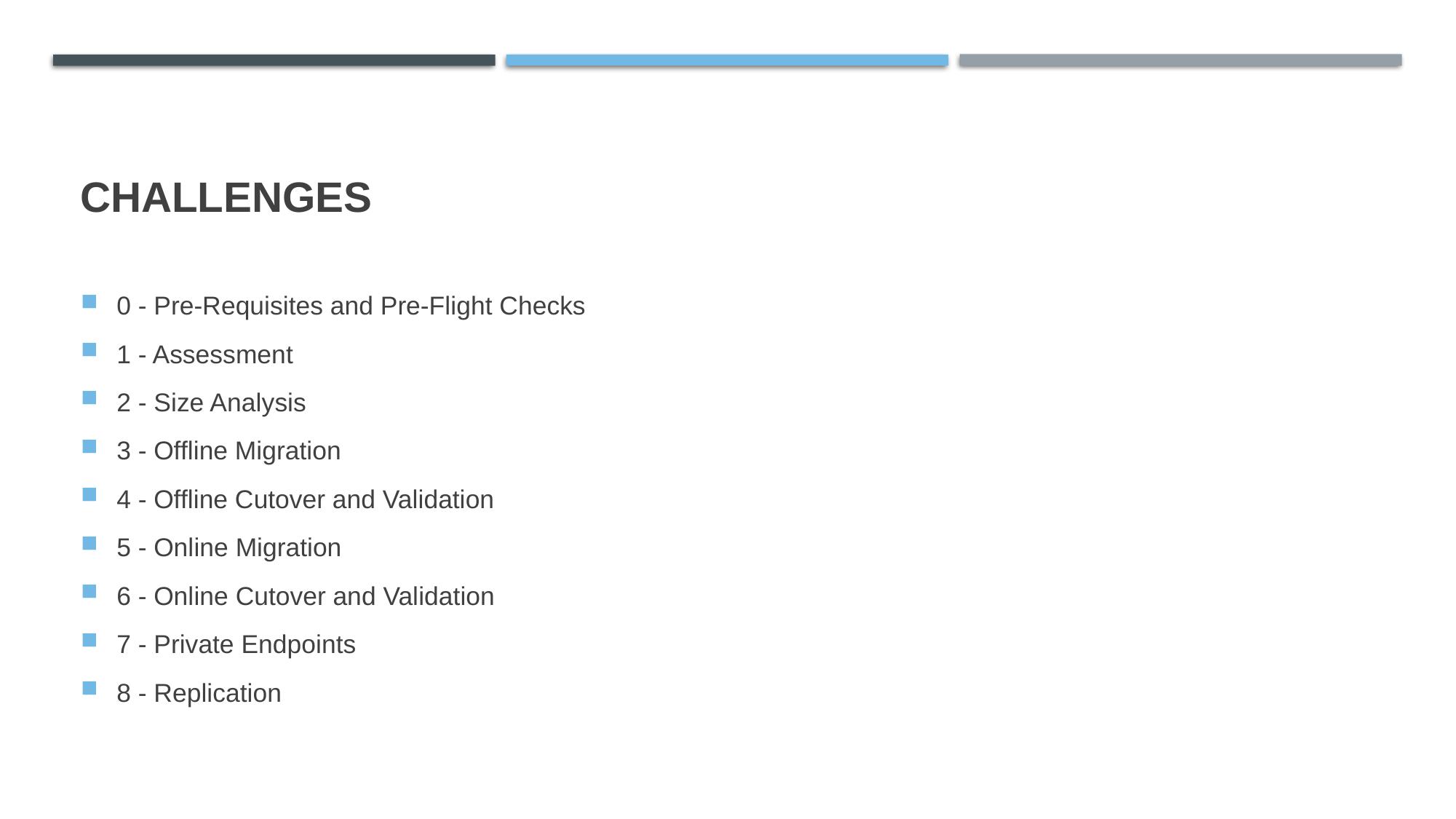

# CHALLENGES
0 - Pre-Requisites and Pre-Flight Checks
1 - Assessment
2 - Size Analysis
3 - Offline Migration
4 - Offline Cutover and Validation
5 - Online Migration
6 - Online Cutover and Validation
7 - Private Endpoints
8 - Replication